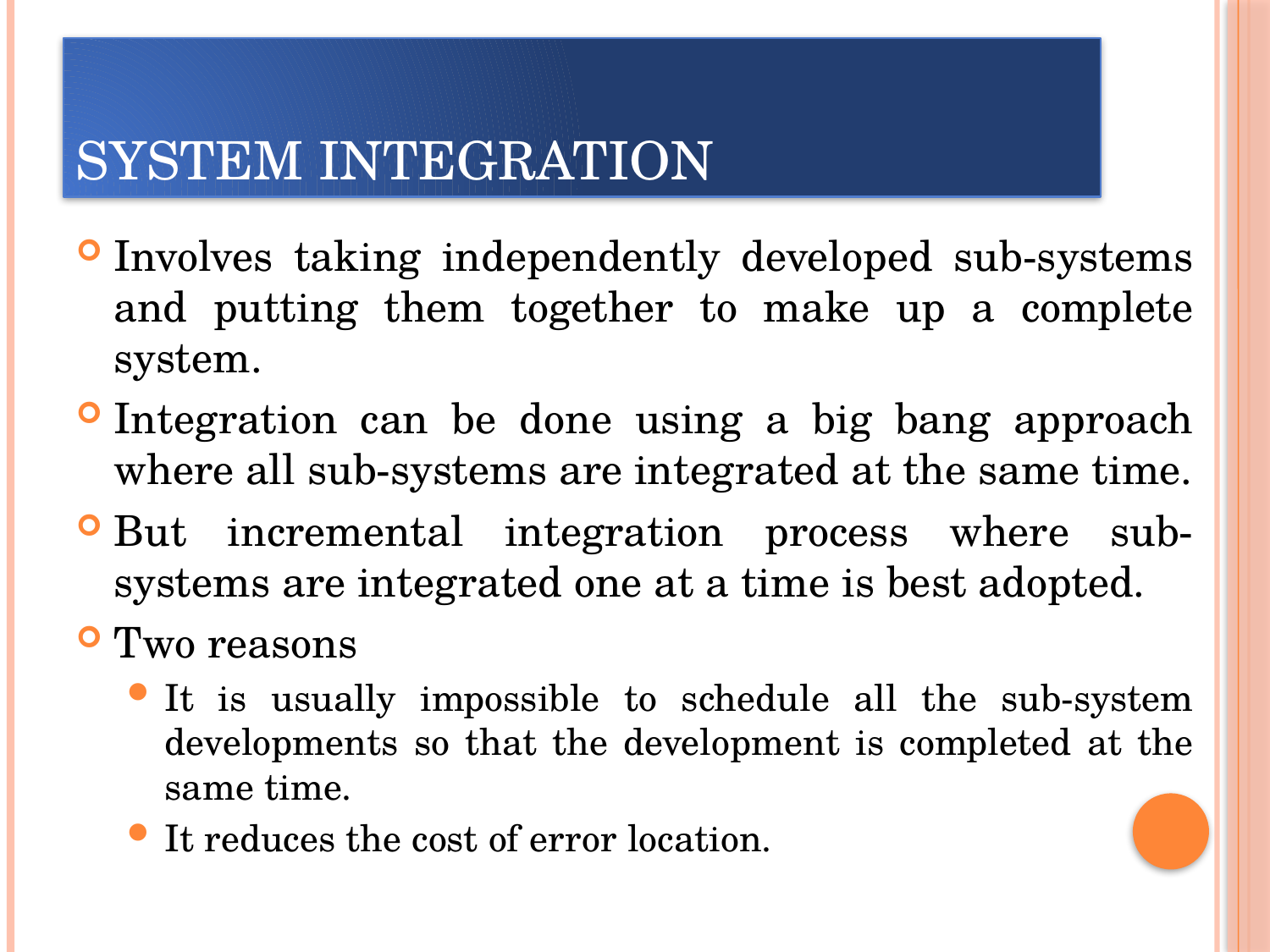

# System integration
Involves taking independently developed sub-systems and putting them together to make up a complete system.
Integration can be done using a big bang approach where all sub-systems are integrated at the same time.
But incremental integration process where sub-systems are integrated one at a time is best adopted.
Two reasons
It is usually impossible to schedule all the sub-system developments so that the development is completed at the same time.
It reduces the cost of error location.